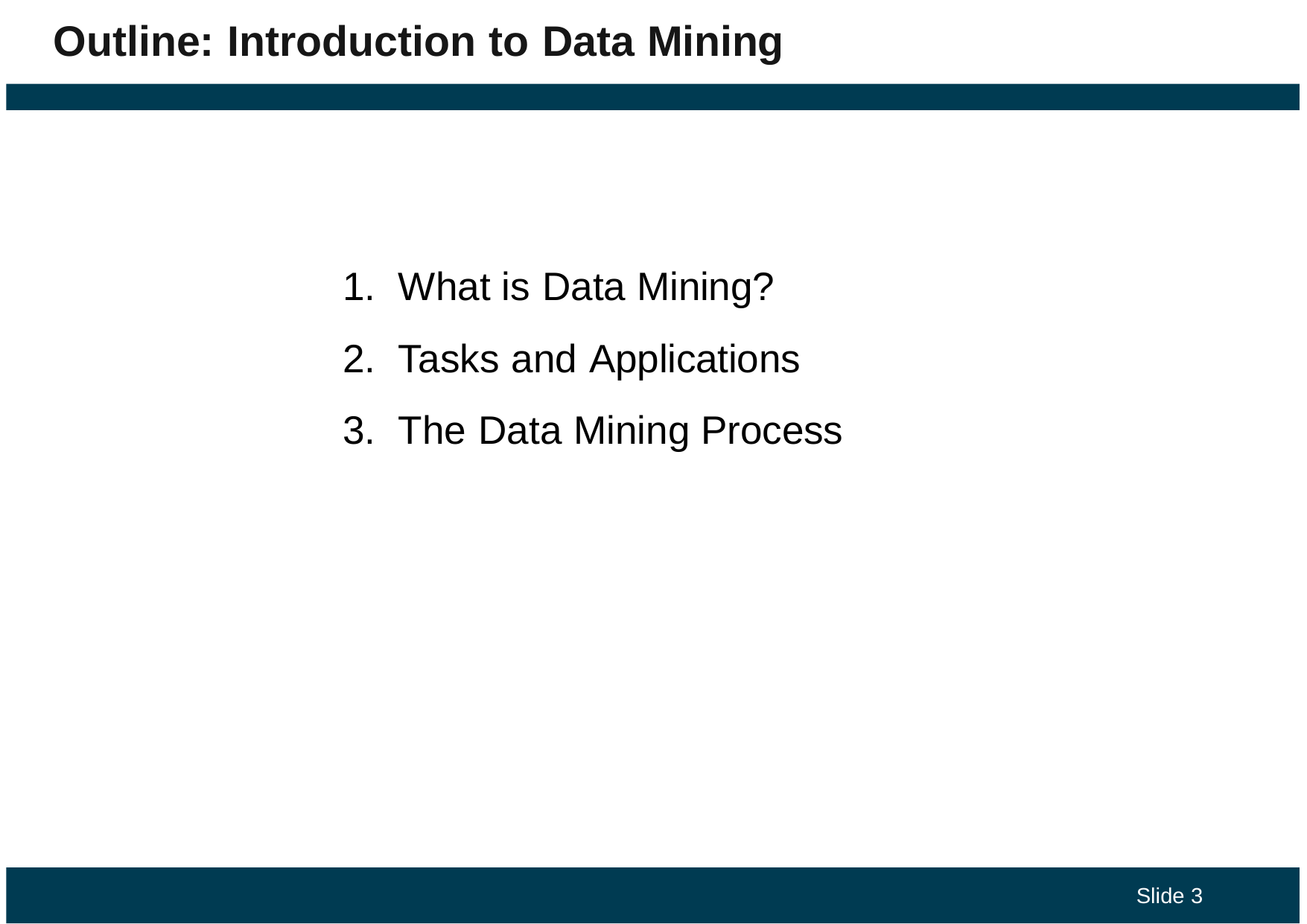

# Outline: Introduction to Data Mining
What is Data Mining?
Tasks and Applications
The Data Mining Process
Slide 3